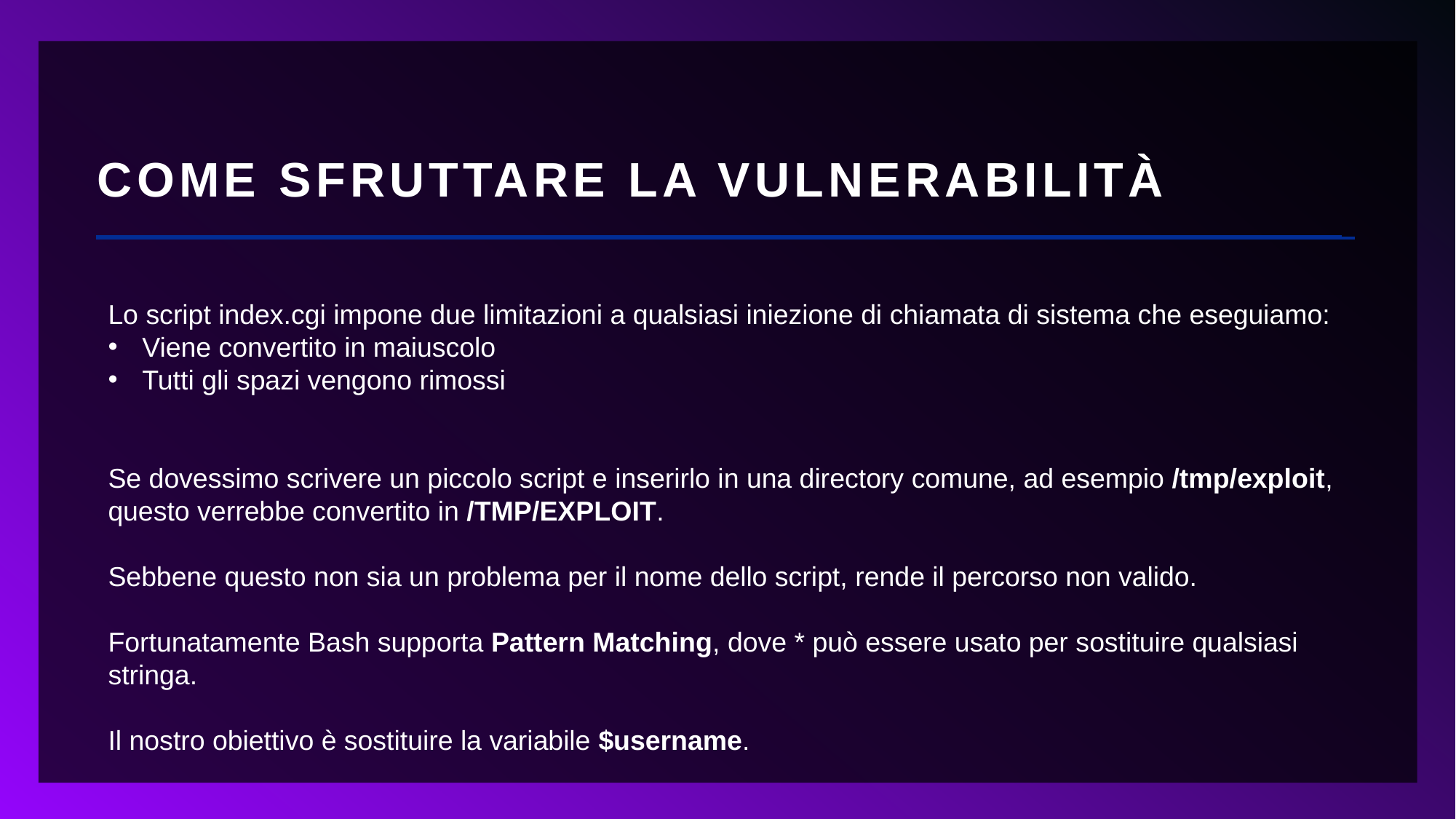

COME SFRUTTARE LA VULNERABILITÀ
Lo script index.cgi impone due limitazioni a qualsiasi iniezione di chiamata di sistema che eseguiamo:
Viene convertito in maiuscolo
Tutti gli spazi vengono rimossi

Se dovessimo scrivere un piccolo script e inserirlo in una directory comune, ad esempio /tmp/exploit, questo verrebbe convertito in /TMP/EXPLOIT.

Sebbene questo non sia un problema per il nome dello script, rende il percorso non valido.

Fortunatamente Bash supporta Pattern Matching, dove * può essere usato per sostituire qualsiasi stringa.

Il nostro obiettivo è sostituire la variabile $username.